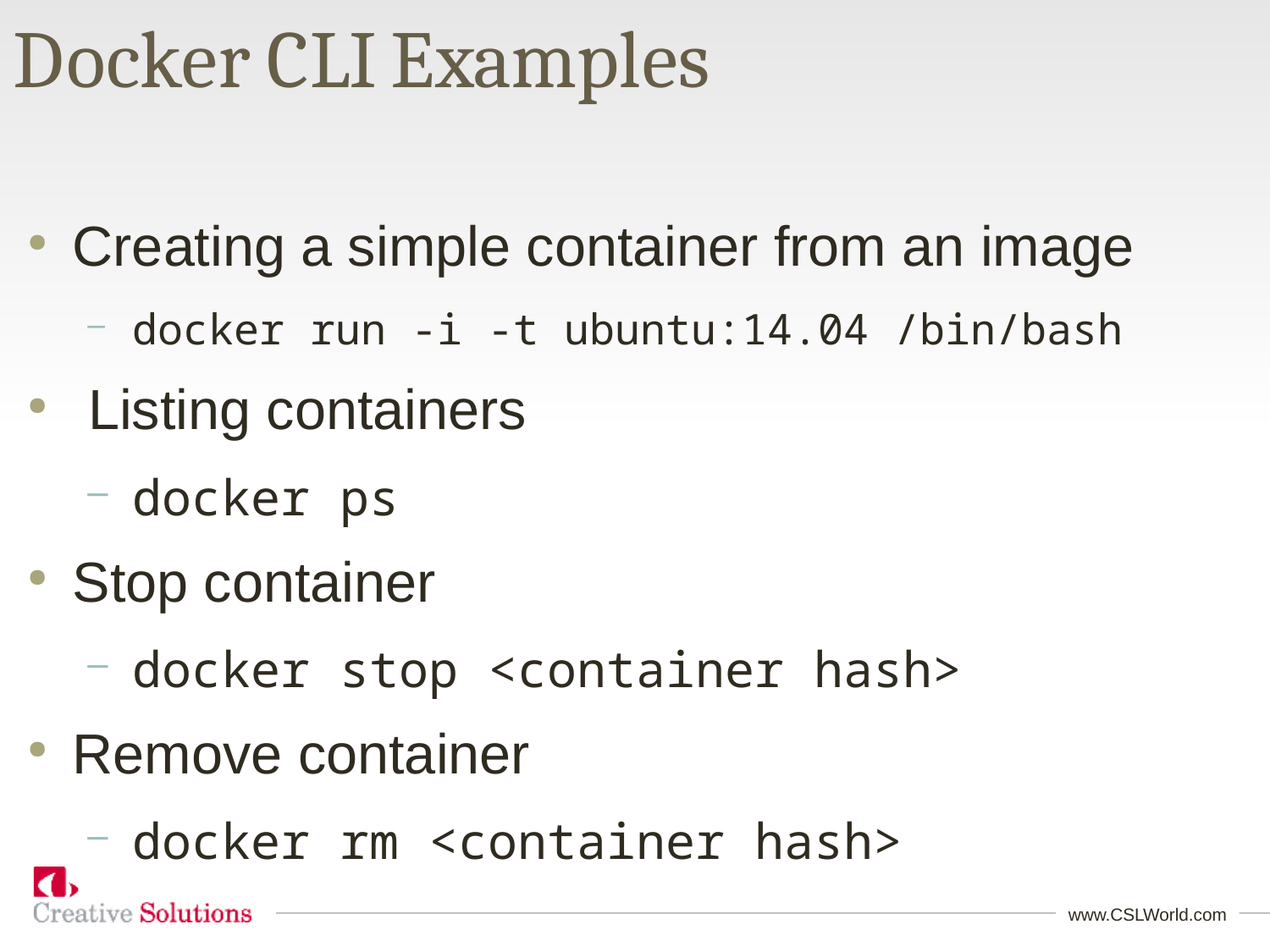

Docker CLI Examples
Creating a simple container from an image
docker run -i -t ubuntu:14.04 /bin/bash
 Listing containers
docker ps
Stop container
docker stop <container hash>
Remove container
docker rm <container hash>